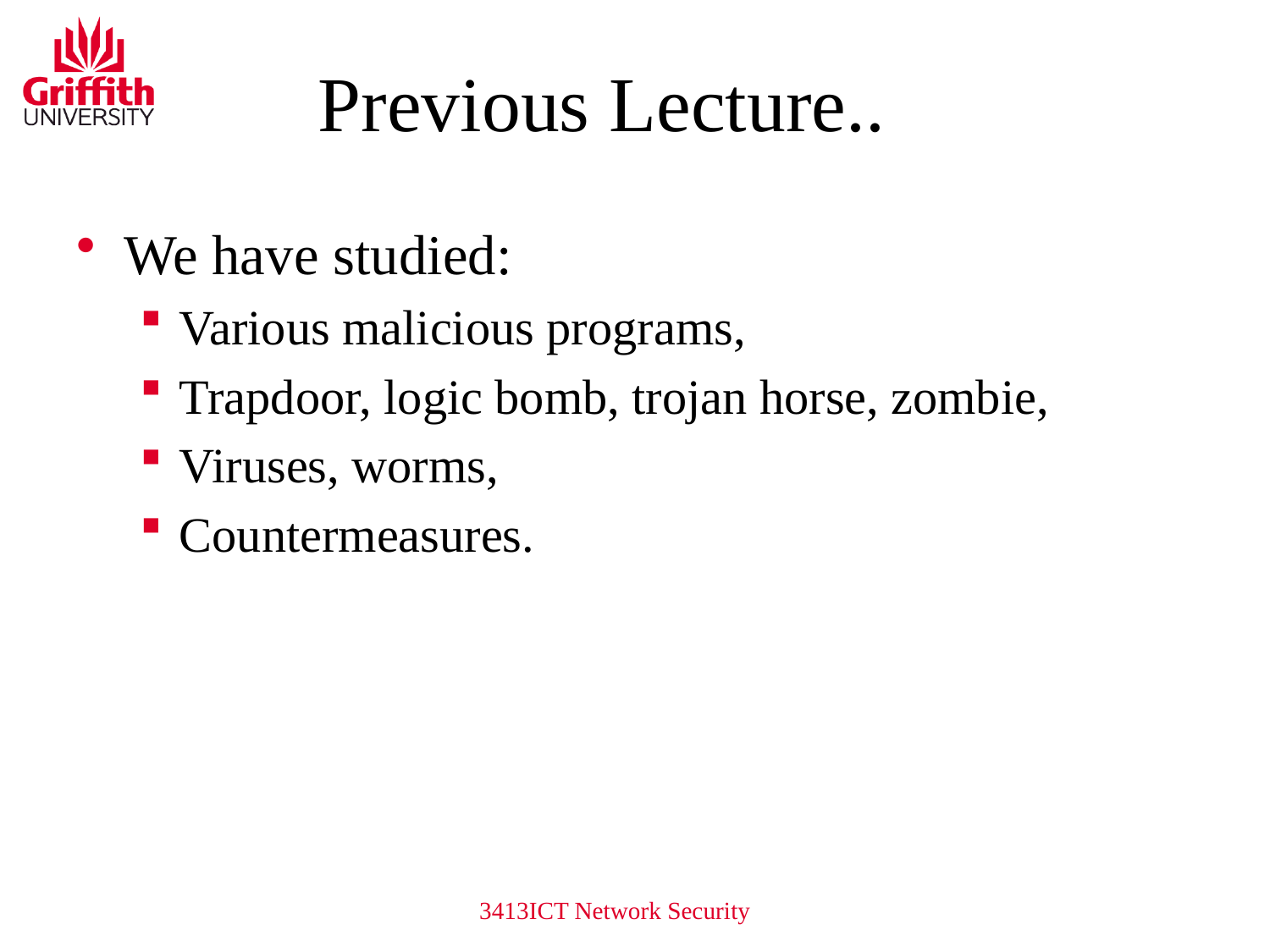

# Previous Lecture..
We have studied:
Various malicious programs,
Trapdoor, logic bomb, trojan horse, zombie,
Viruses, worms,
Countermeasures.
3413ICT Network Security